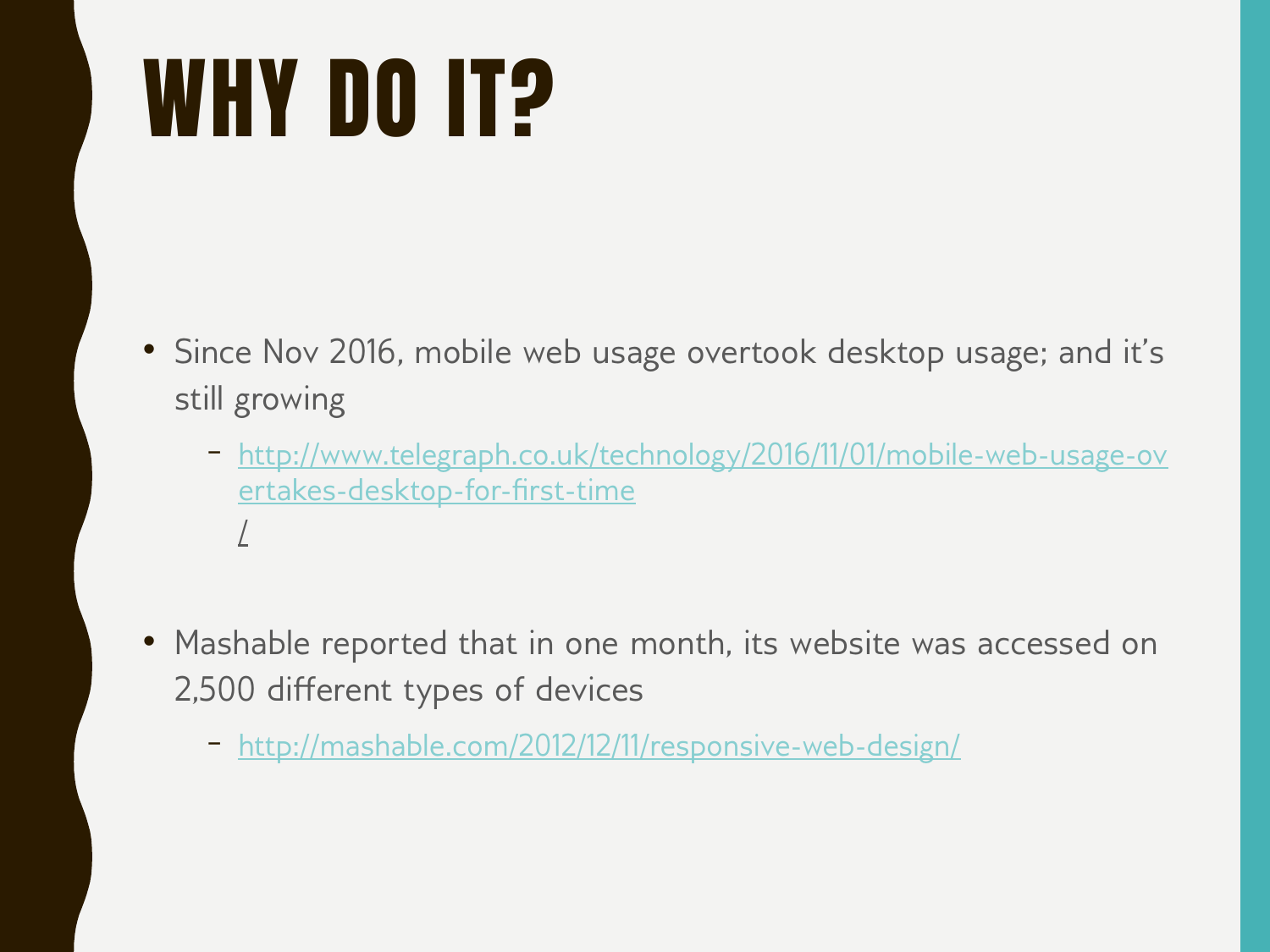

# Why do it?
Since Nov 2016, mobile web usage overtook desktop usage; and it’s still growing
http://www.telegraph.co.uk/technology/2016/11/01/mobile-web-usage-overtakes-desktop-for-first-time/

Mashable reported that in one month, its website was accessed on 2,500 different types of devices
http://mashable.com/2012/12/11/responsive-web-design/